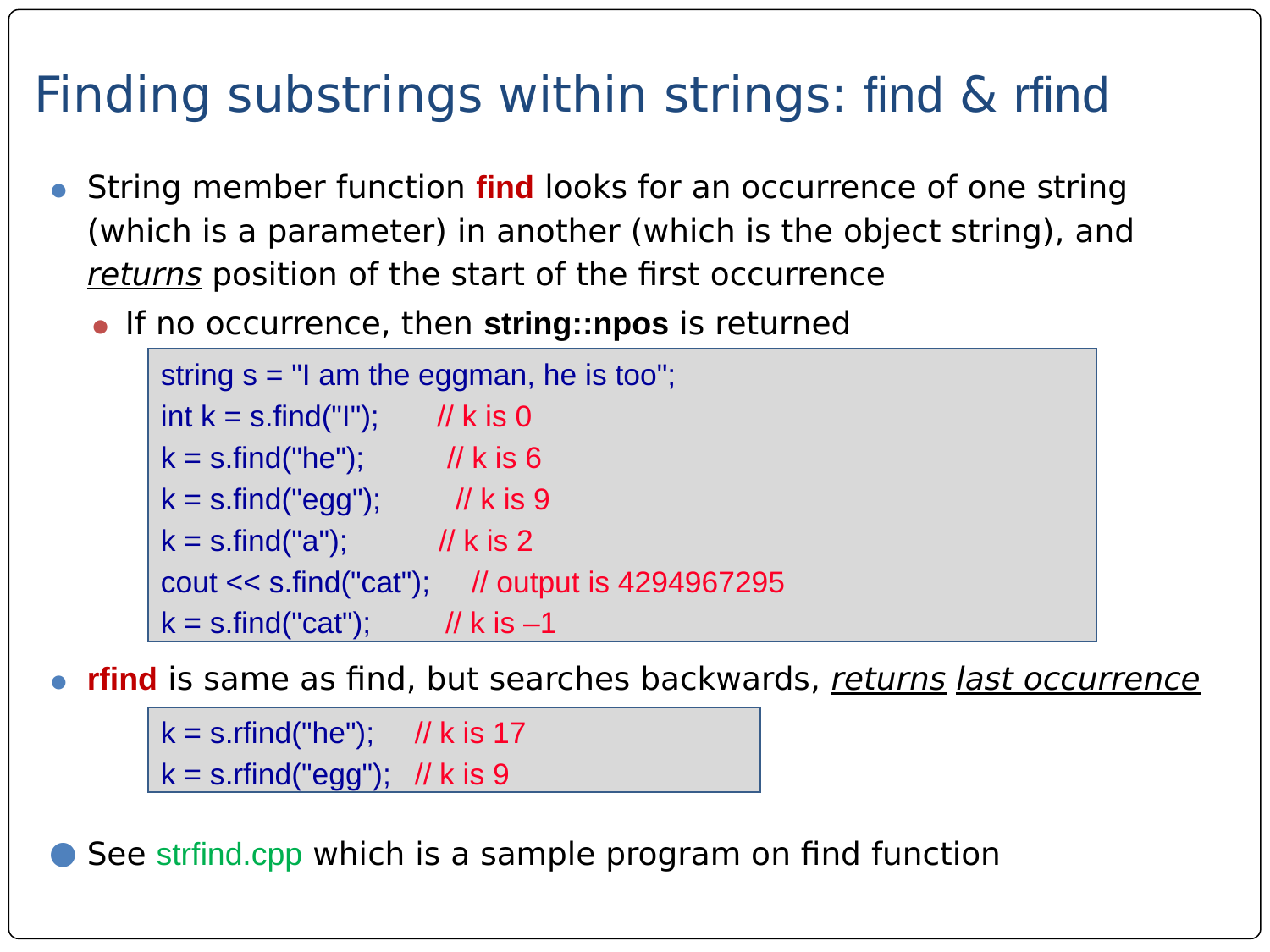

# Finding substrings within strings: find & rfind
String member function find looks for an occurrence of one string (which is a parameter) in another (which is the object string), and returns position of the start of the first occurrence
If no occurrence, then string::npos is returned

rfind is same as find, but searches backwards, returns last occurrence
See strfind.cpp which is a sample program on find function
string s = "I am the eggman, he is too";
int k = s.find("I");       // k is 0
k = s.find("he");          // k is 6
k = s.find("egg");         // k is 9
k = s.find("a");           // k is 2
cout << s.find("cat");     // output is 4294967295
k = s.find("cat");         // k is –1
k = s.rfind("he");	// k is 17
k = s.rfind("egg"); 	// k is 9